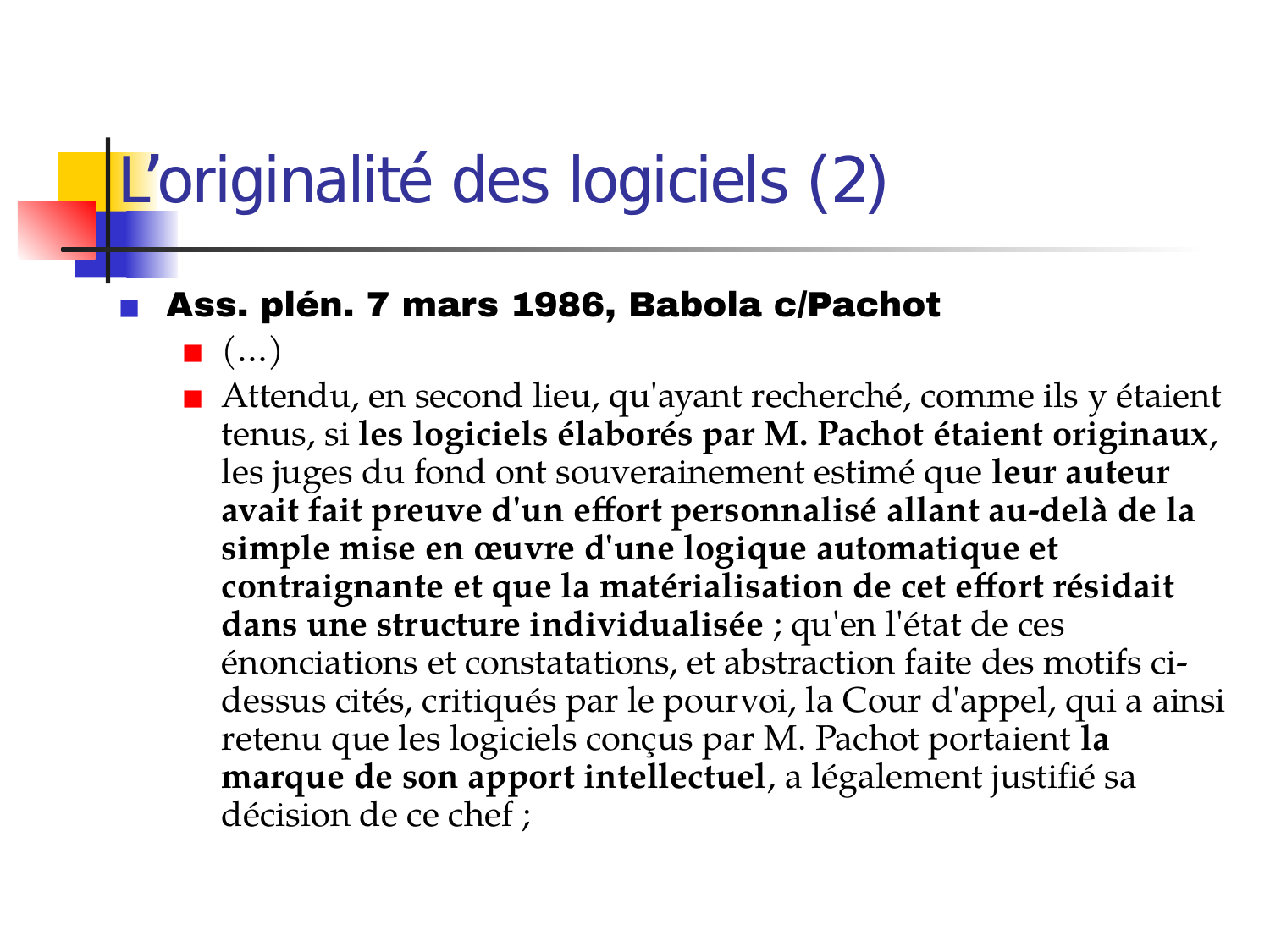

# L’originalité des logiciels (2)
Ass. plén. 7 mars 1986, Babola c/Pachot
(…)
Attendu, en second lieu, qu'ayant recherché, comme ils y étaient tenus, si les logiciels élaborés par M. Pachot étaient originaux, les juges du fond ont souverainement estimé que leur auteur avait fait preuve d'un effort personnalisé allant au-delà de la simple mise en œuvre d'une logique automatique et contraignante et que la matérialisation de cet effort résidait dans une structure individualisée ; qu'en l'état de ces énonciations et constatations, et abstraction faite des motifs ci-dessus cités, critiqués par le pourvoi, la Cour d'appel, qui a ainsi retenu que les logiciels conçus par M. Pachot portaient la marque de son apport intellectuel, a légalement justifié sa décision de ce chef ;